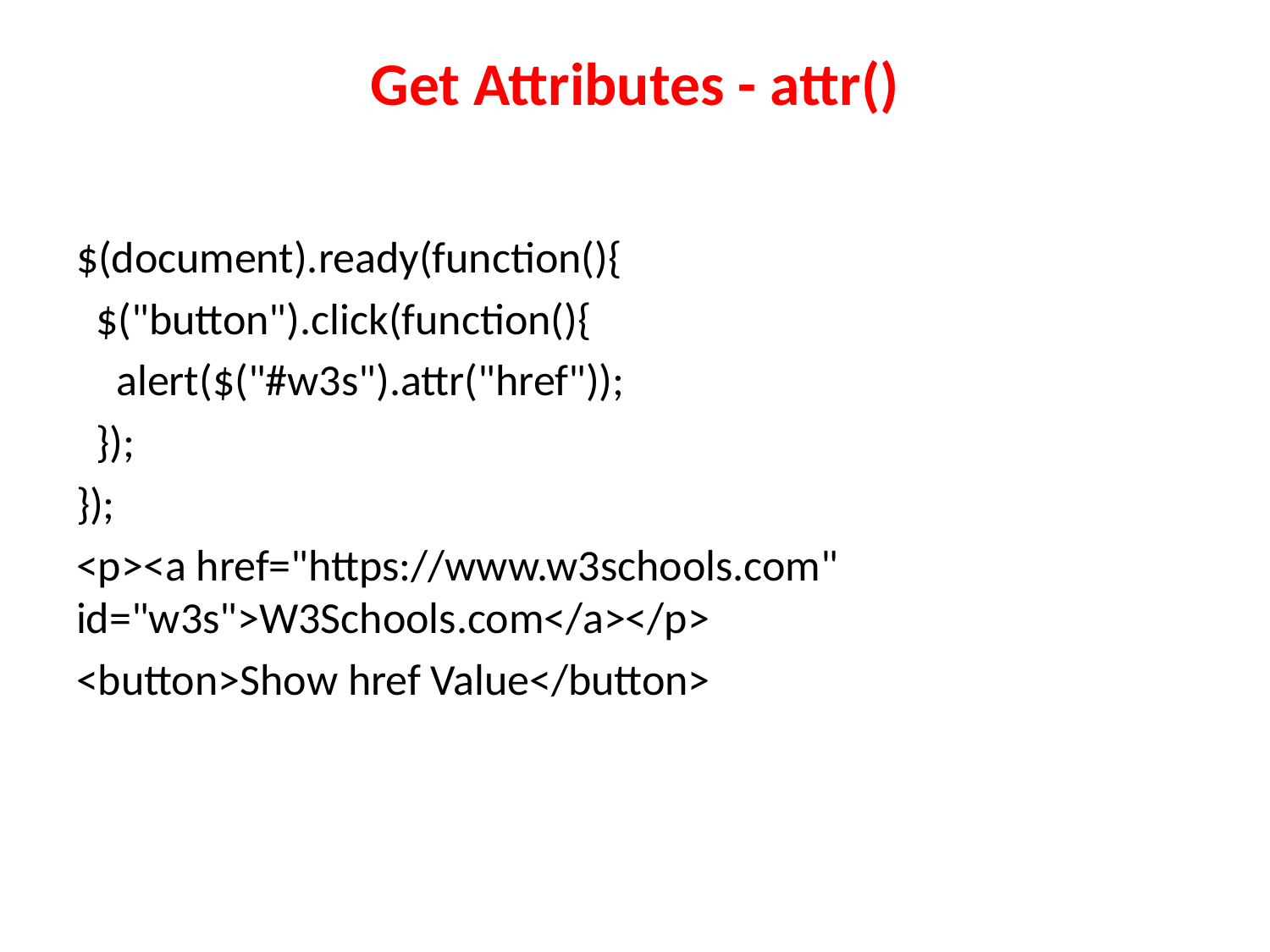

# Get Attributes - attr()
$(document).ready(function(){
  $("button").click(function(){
    alert($("#w3s").attr("href"));
  });
});
<p><a href="https://www.w3schools.com" id="w3s">W3Schools.com</a></p>
<button>Show href Value</button>